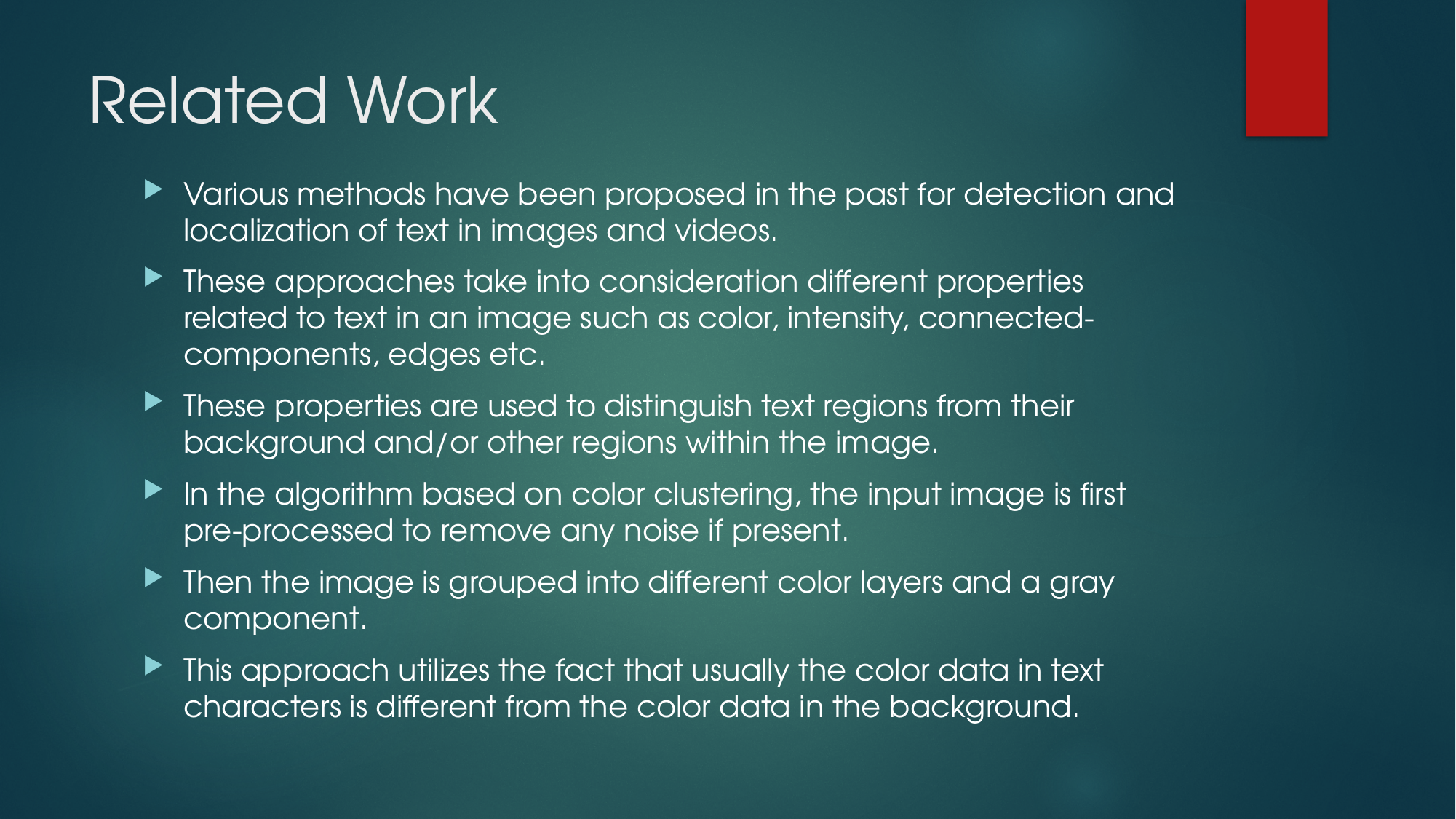

# Related Work
Various methods have been proposed in the past for detection and localization of text in images and videos.
These approaches take into consideration different properties related to text in an image such as color, intensity, connected-components, edges etc.
These properties are used to distinguish text regions from their background and/or other regions within the image.
In the algorithm based on color clustering, the input image is first pre-processed to remove any noise if present.
Then the image is grouped into different color layers and a gray component.
This approach utilizes the fact that usually the color data in text characters is different from the color data in the background.